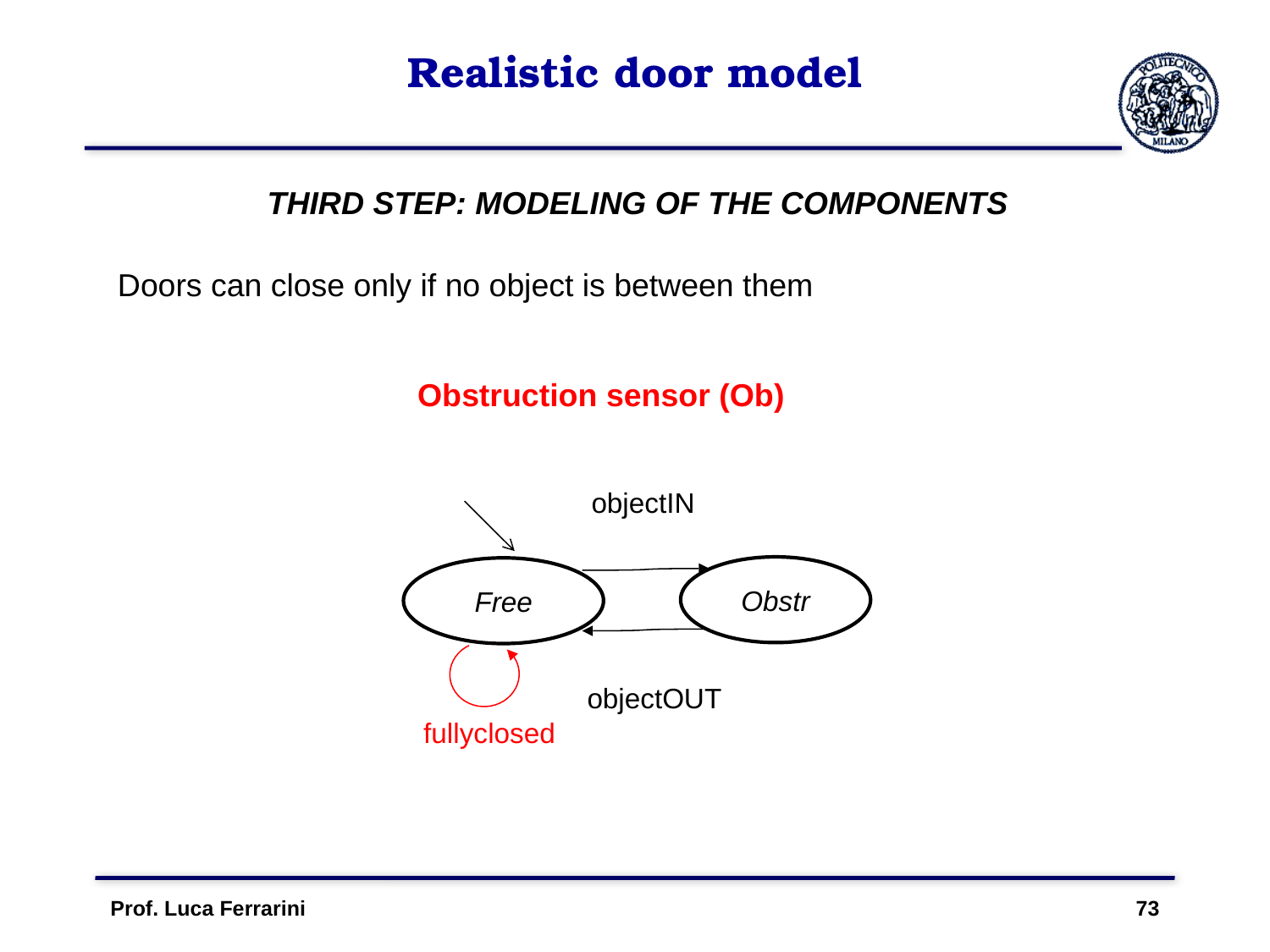

# Realistic door model
THIRD STEP: MODELING OF THE COMPONENTS
Doors can close only if no object is between them
Obstruction sensor (Ob)
objectIN
Obstr
Free
objectOUT
fullyclosed

Prof. Luca Ferrarini                                                                                                                                            73